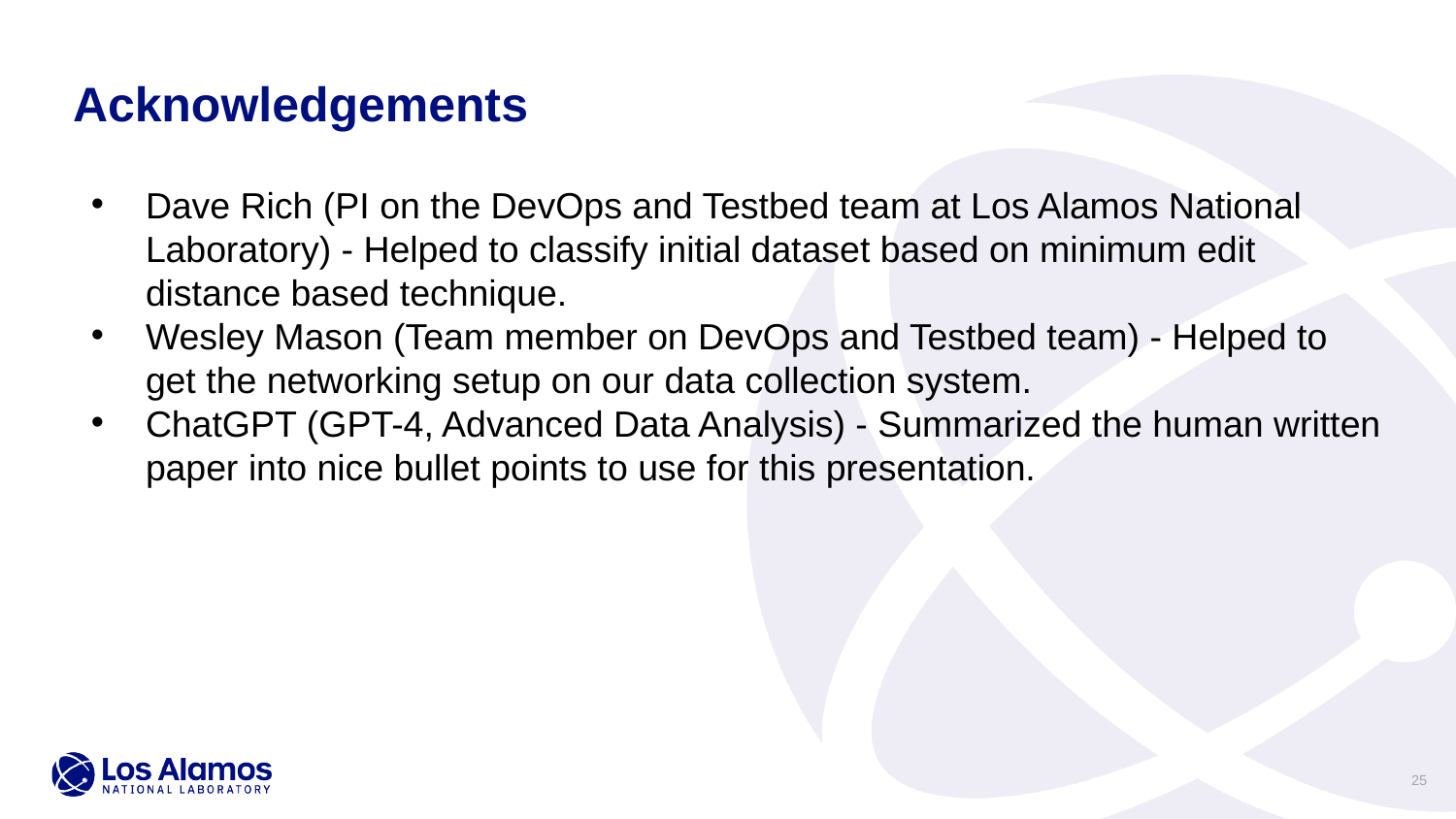

Acknowledgements
Dave Rich (PI on the DevOps and Testbed team at Los Alamos National Laboratory) - Helped to classify initial dataset based on minimum edit distance based technique.
Wesley Mason (Team member on DevOps and Testbed team) - Helped to get the networking setup on our data collection system.
ChatGPT (GPT-4, Advanced Data Analysis) - Summarized the human written paper into nice bullet points to use for this presentation.